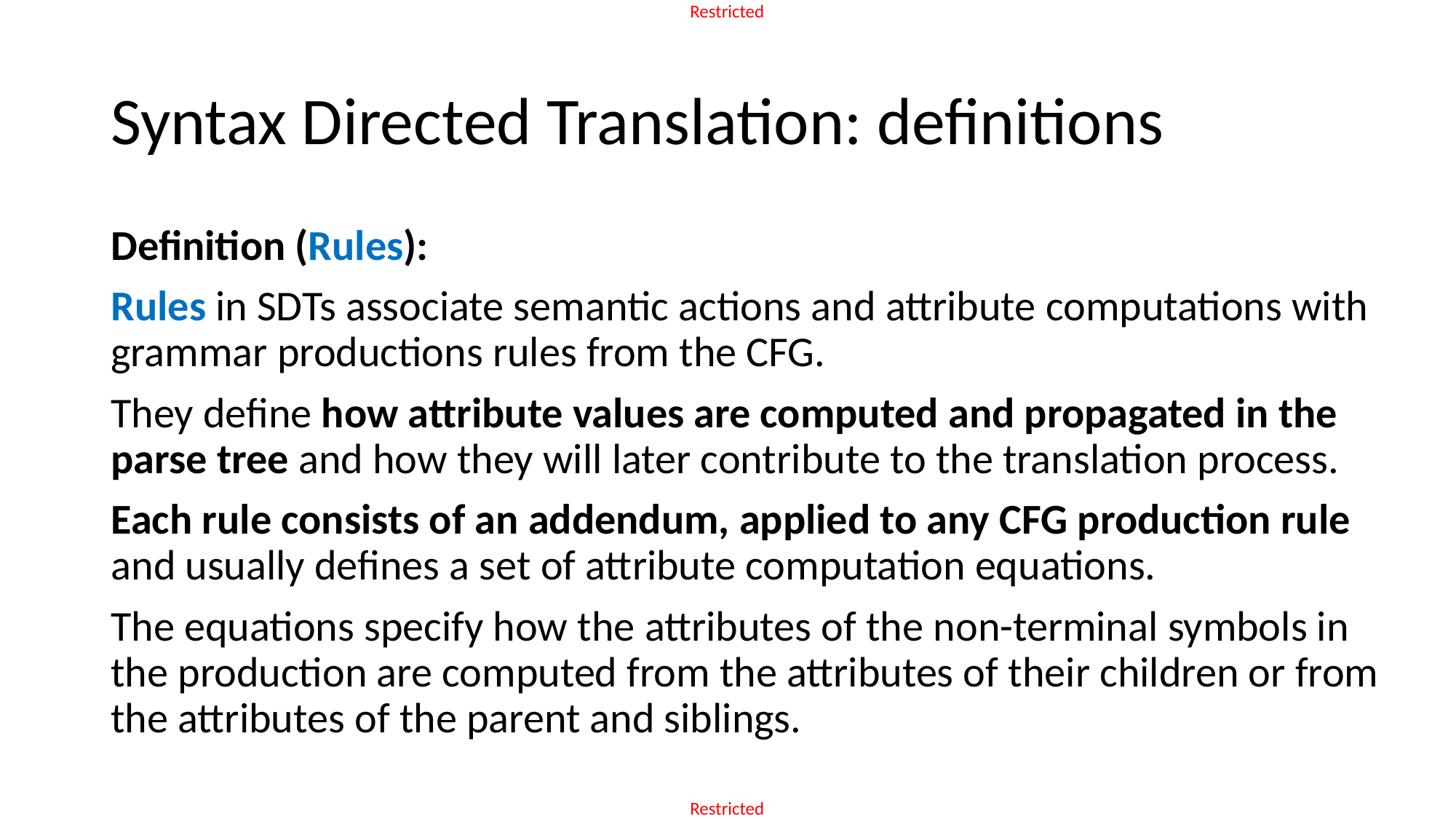

# Syntax Directed Translation: definitions
Definition (Rules):
Rules in SDTs associate semantic actions and attribute computations with grammar productions rules from the CFG.
They define how attribute values are computed and propagated in the parse tree and how they will later contribute to the translation process.
Each rule consists of an addendum, applied to any CFG production rule and usually defines a set of attribute computation equations.
The equations specify how the attributes of the non-terminal symbols in the production are computed from the attributes of their children or from the attributes of the parent and siblings.